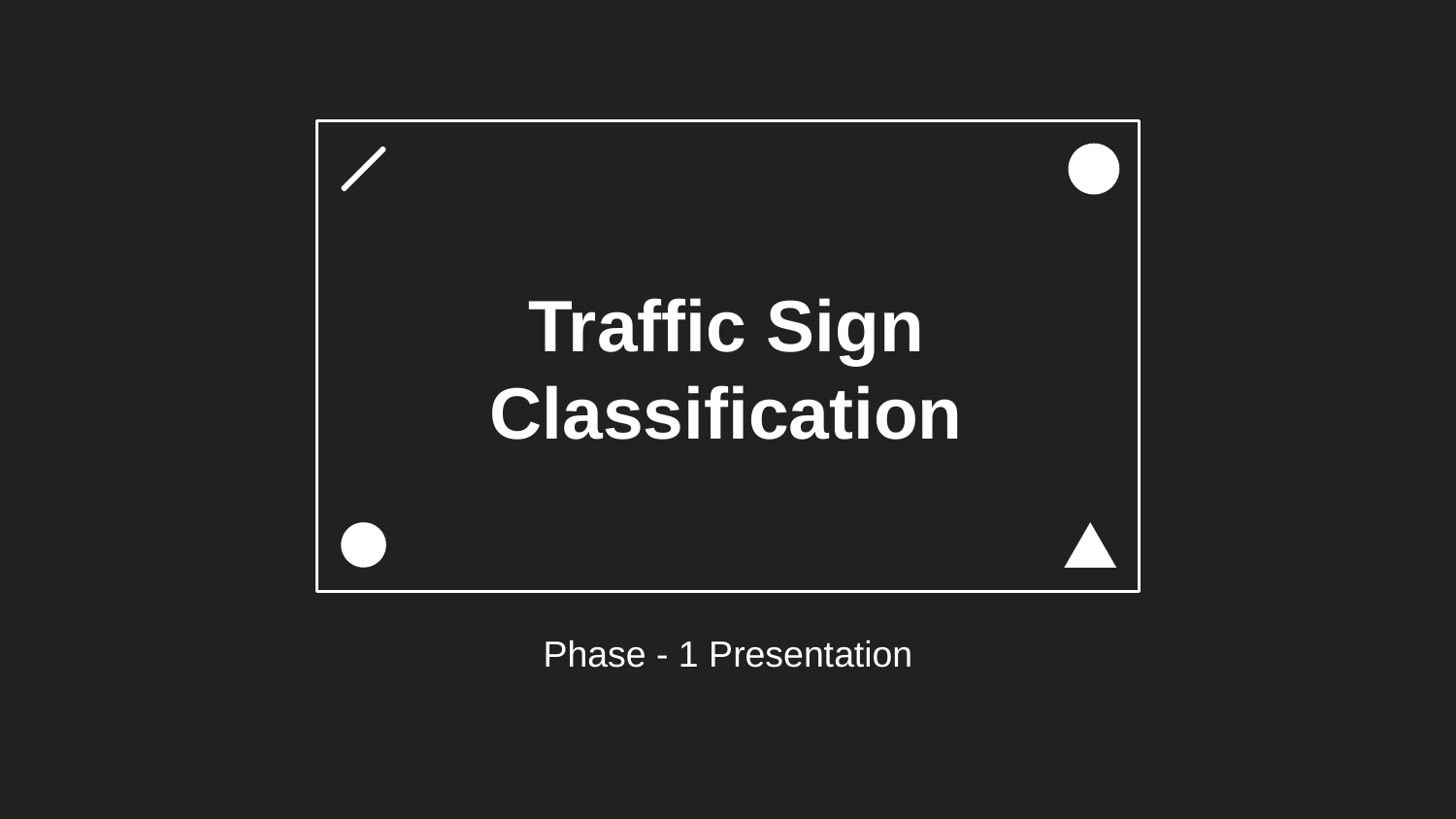

# Traffic Sign Classification
Phase - 1 Presentation